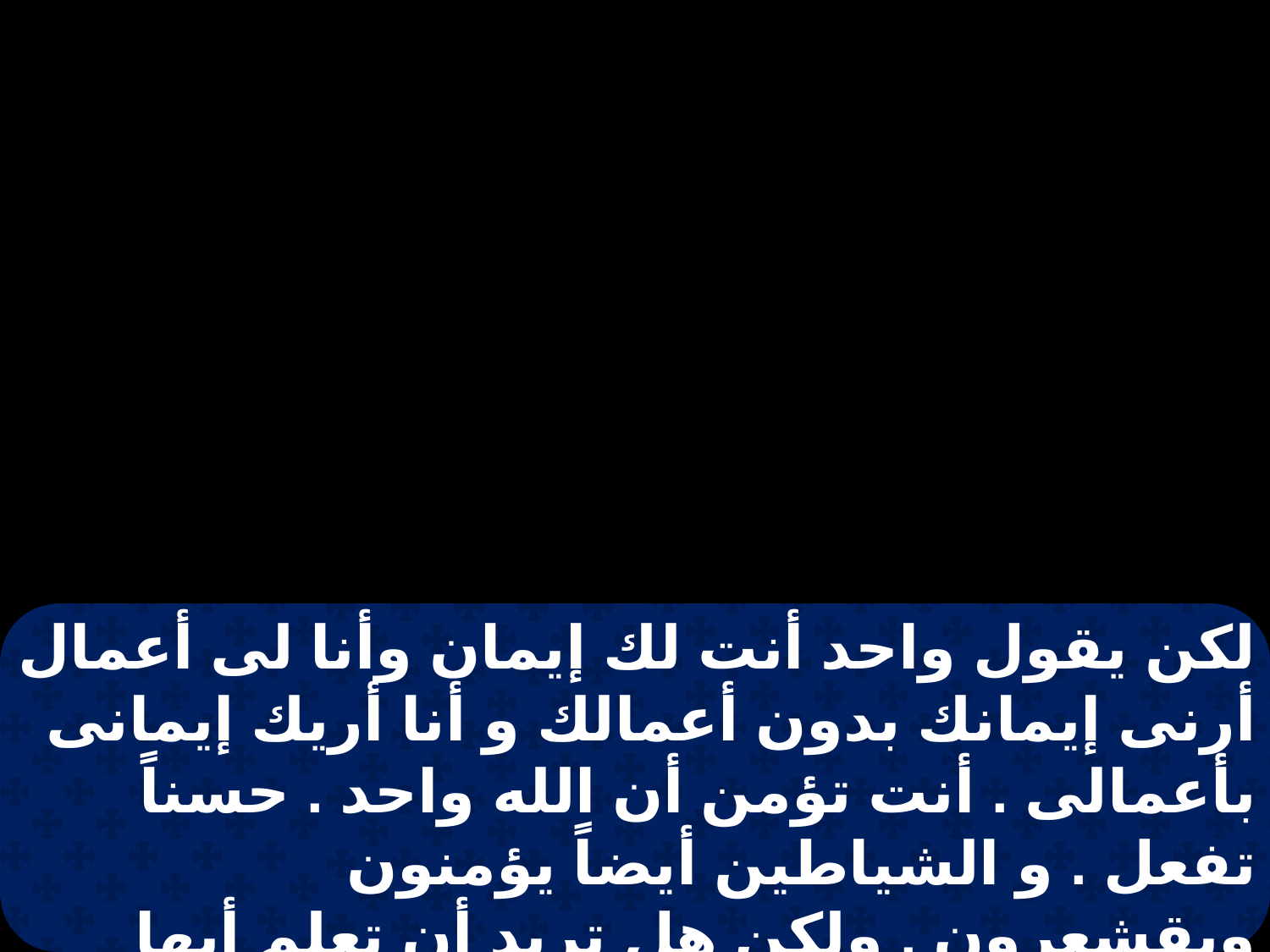

لكن يقول واحد أنت لك إيمان وأنا لى أعمال أرنى إيمانك بدون أعمالك و أنا أريك إيمانى بأعمالى . أنت تؤمن أن الله واحد . حسناً تفعل . و الشياطين أيضاً يؤمنون ويقشعرون . ولكن هل تريد أن تعلم أيها الإنسان الباطل أن الإيمان بدون أعمال ميت .